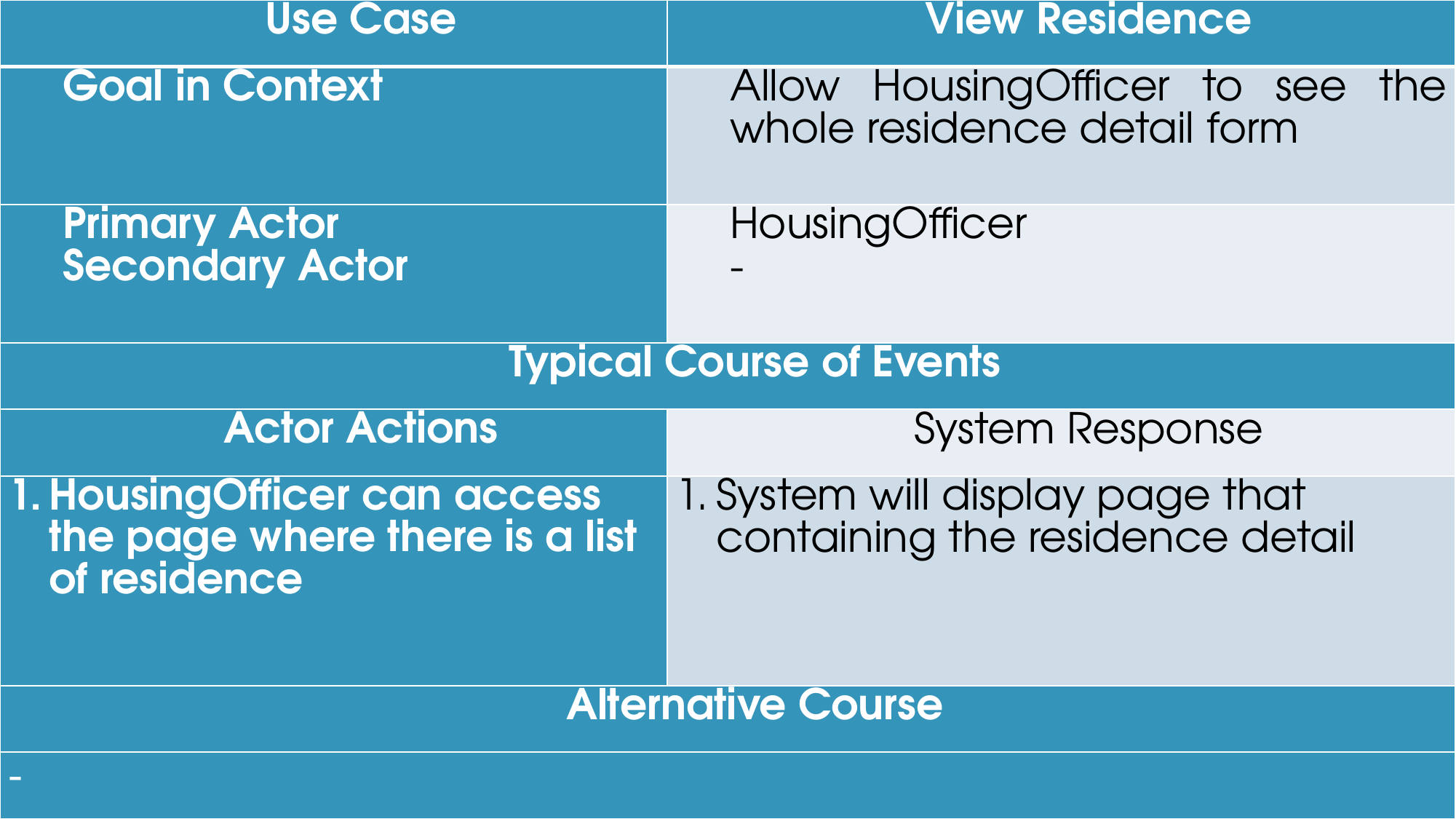

| Use Case | View Residence |
| --- | --- |
| Goal in Context | Allow HousingOfficer to see the whole residence detail form |
| Primary Actor Secondary Actor | HousingOfficer - |
| Typical Course of Events |  |
| Actor Actions | System Response |
| HousingOfficer can access the page where there is a list of residence | System will display page that containing the residence detail |
| Alternative Course |  |
|  |  |